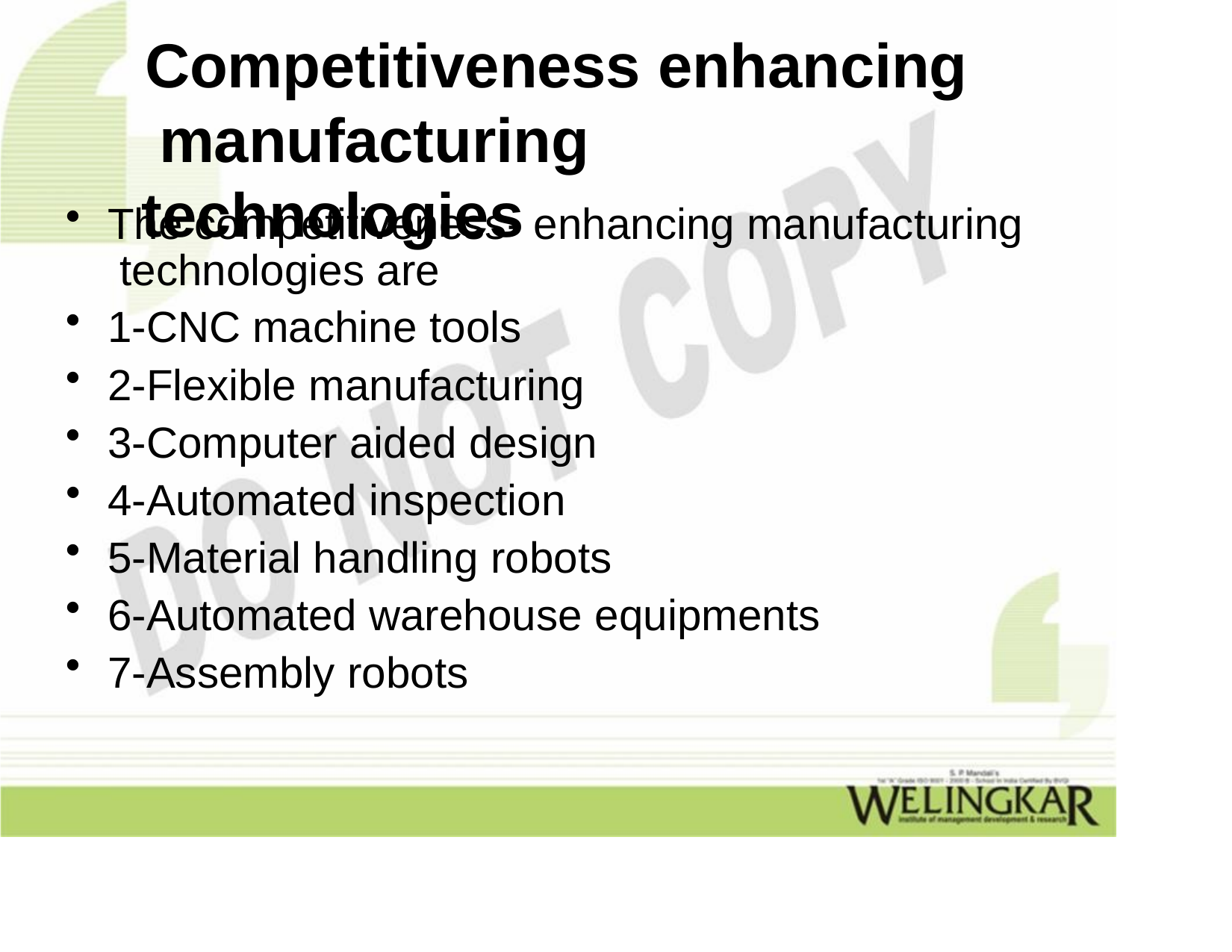

# Competitiveness enhancing  manufacturing technologies
The competitiveness- enhancing manufacturing  technologies are
1-CNC machine tools
2-Flexible manufacturing
3-Computer aided design
4-Automated inspection
5-Material handling robots
6-Automated warehouse equipments
7-Assembly robots